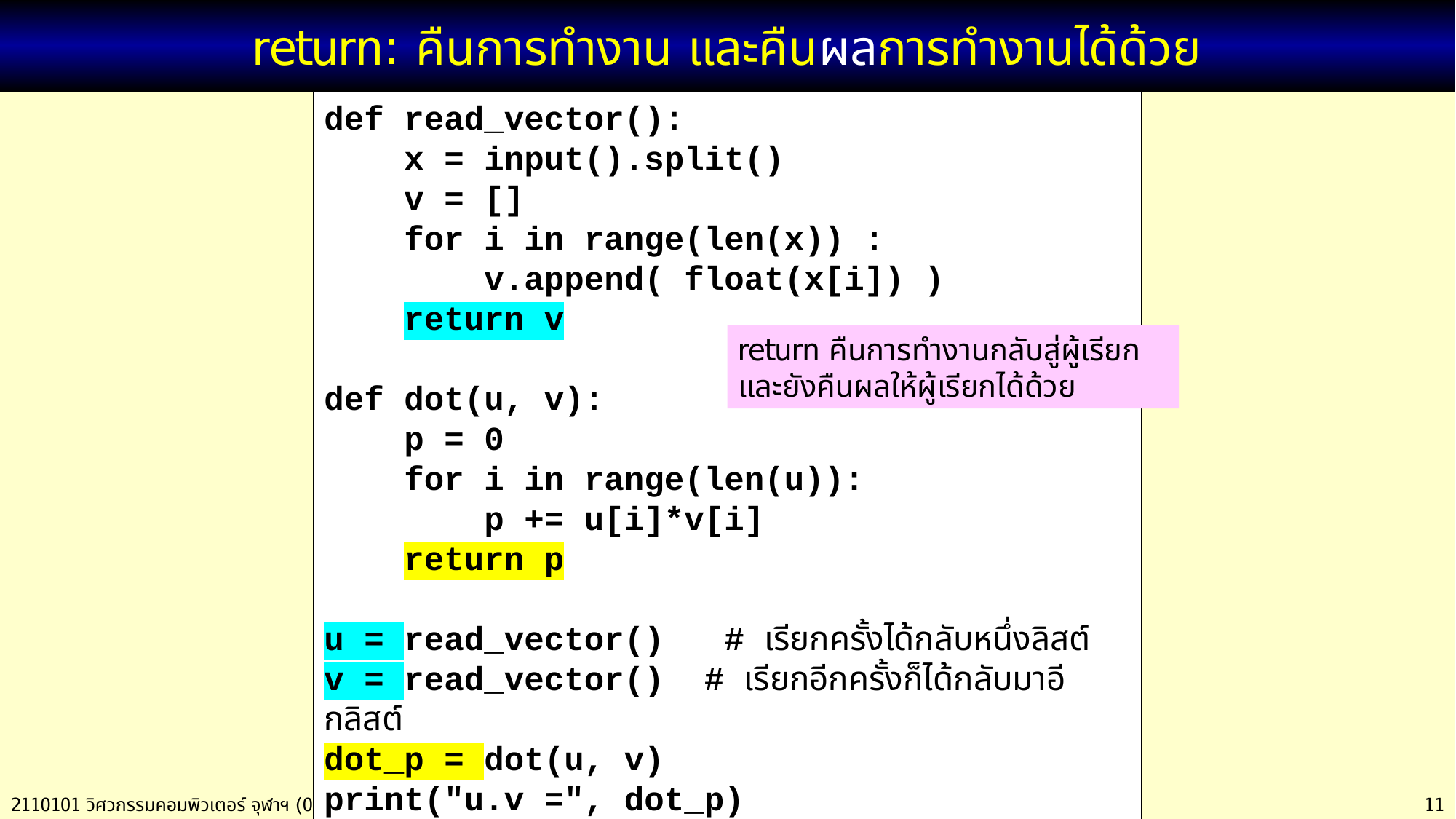

# return: คืนการทำงาน และคืนผลการทำงานได้ด้วย
def read_vector():
    x = input().split()
    v = []
    for i in range(len(x)) :
        v.append( float(x[i]) )
    return v

def dot(u, v):
    p = 0
    for i in range(len(u)):
        p += u[i]*v[i]
    return p

u = read_vector()   # เรียกครั้งได้กลับหนึ่งลิสต์
v = read_vector()  # เรียกอีกครั้งก็ได้กลับมาอีกลิสต์
dot_p = dot(u, v)
print("u.v =", dot_p)
return คืนการทำงานกลับสู่ผู้เรียก และยังคืนผลให้ผู้เรียกได้ด้วย